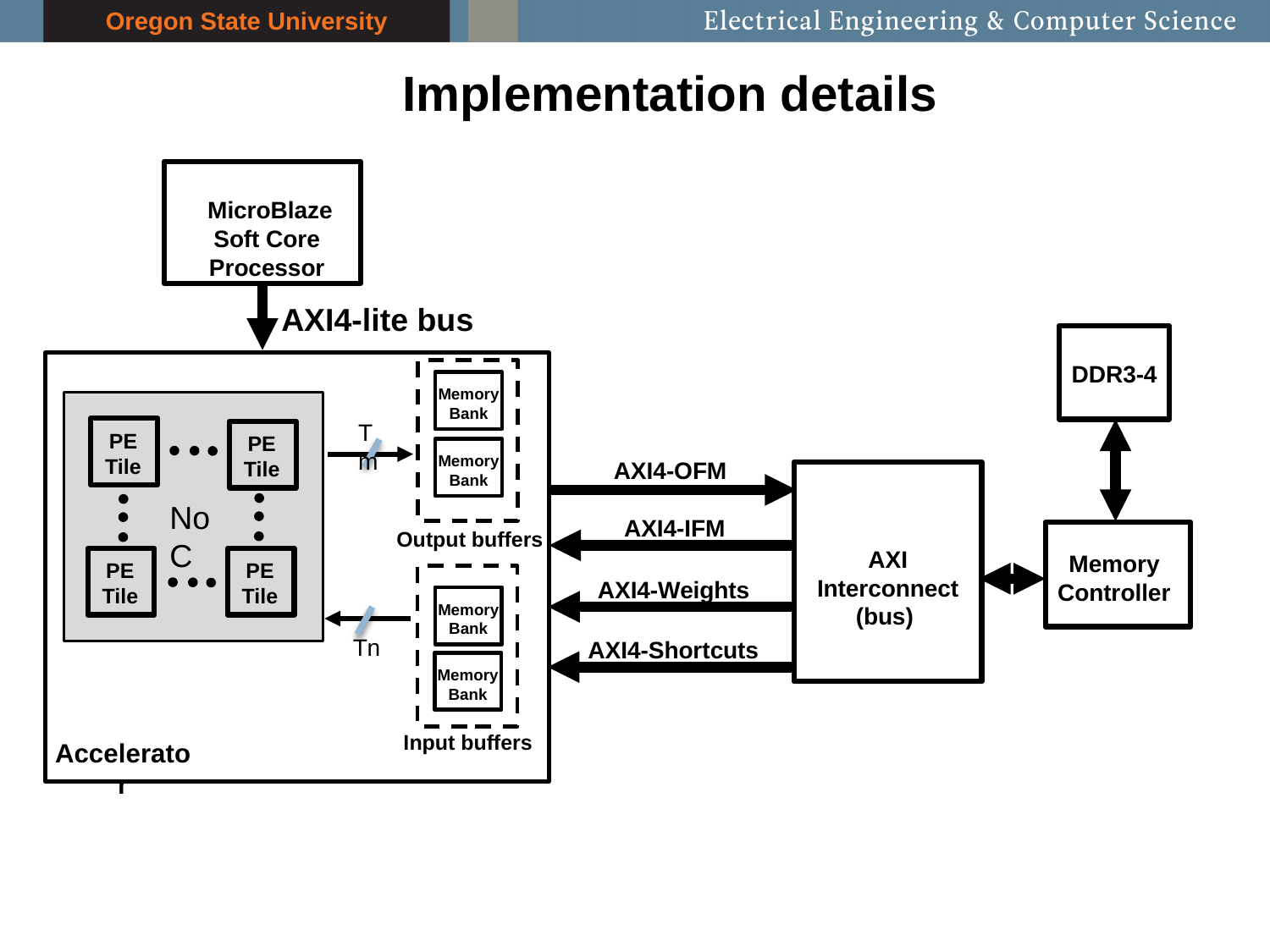

Implementation details
Accelerator
 MicroBlaze Soft Core Processor
 AXI4-lite bus
Accelerator

DDR3-4

Memory Bank

Tm

PE Tile

PE Tile

Memory Bank

AXI4-OFM
Accelerator
NoC
AXI4-IFM

Output buffers
Accelerator
AXI Interconnect (bus)
Memory Controller

PE Tile
PE Tile

AXI4-Weights

Memory Bank
Tn
AXI4-Shortcuts

Memory Bank
Input buffers
Accelerator